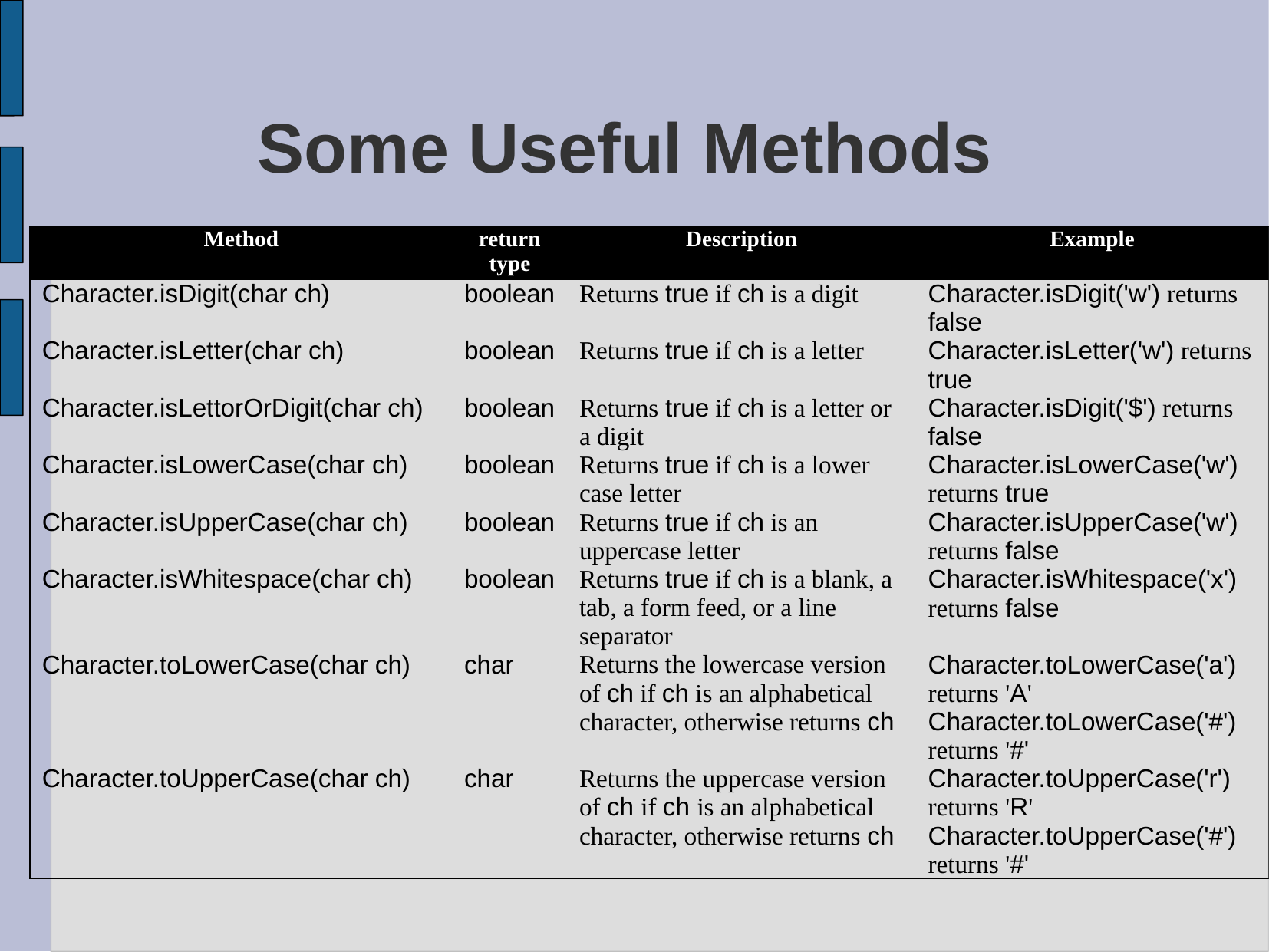

# Some Useful Methods
| Method | return type | Description | Example |
| --- | --- | --- | --- |
| Character.isDigit(char ch) | boolean | Returns true if ch is a digit | Character.isDigit('w') returns false |
| Character.isLetter(char ch) | boolean | Returns true if ch is a letter | Character.isLetter('w') returns true |
| Character.isLettorOrDigit(char ch) | boolean | Returns true if ch is a letter or a digit | Character.isDigit('$') returns false |
| Character.isLowerCase(char ch) | boolean | Returns true if ch is a lower case letter | Character.isLowerCase('w') returns true |
| Character.isUpperCase(char ch) | boolean | Returns true if ch is an uppercase letter | Character.isUpperCase('w') returns false |
| Character.isWhitespace(char ch) | boolean | Returns true if ch is a blank, a tab, a form feed, or a line separator | Character.isWhitespace('x') returns false |
| Character.toLowerCase(char ch) | char | Returns the lowercase version of ch if ch is an alphabetical character, otherwise returns ch | Character.toLowerCase('a') returns 'A' Character.toLowerCase('#') returns '#' |
| Character.toUpperCase(char ch) | char | Returns the uppercase version of ch if ch is an alphabetical character, otherwise returns ch | Character.toUpperCase('r') returns 'R' Character.toUpperCase('#') returns '#' |